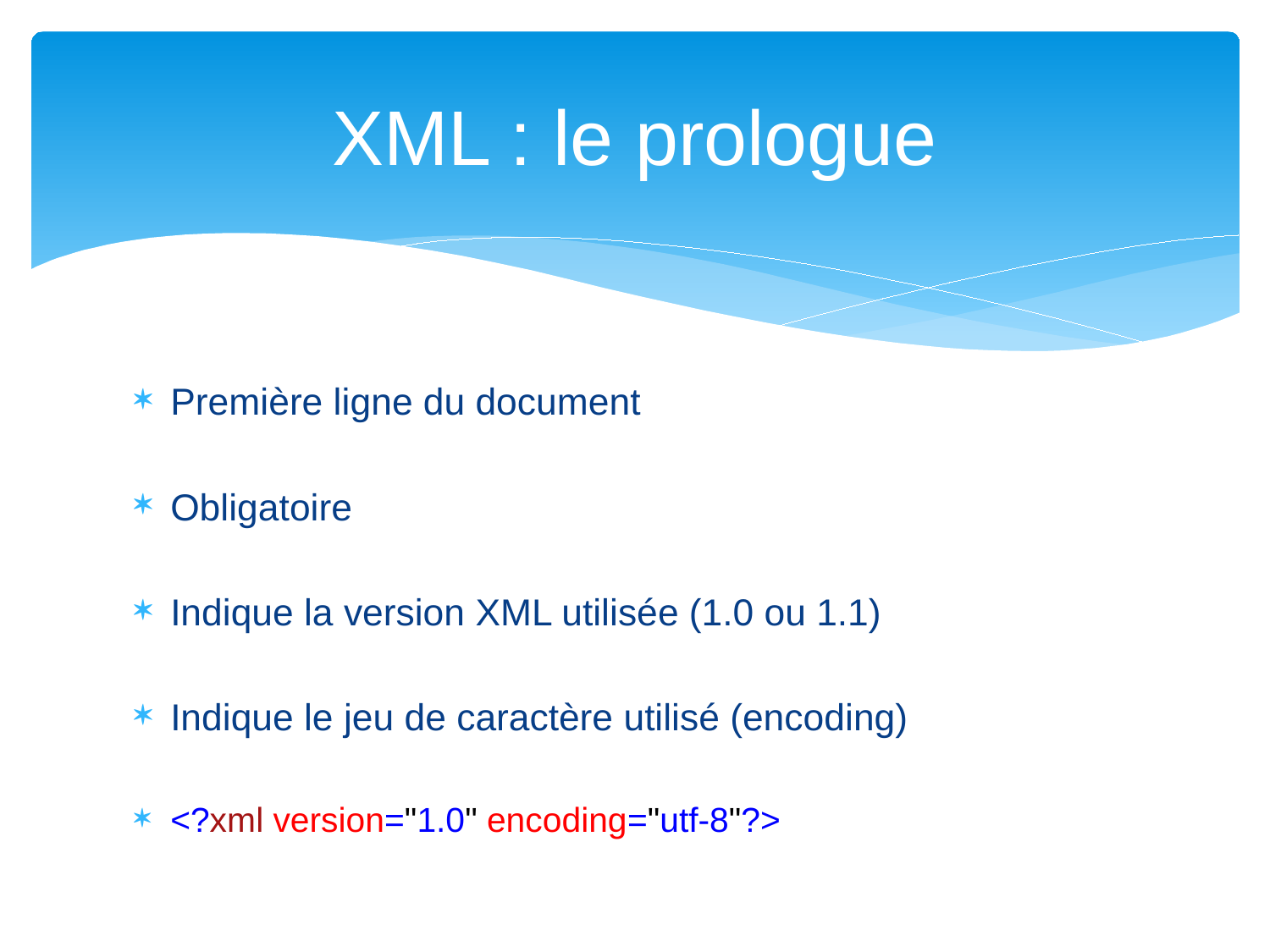

# XML : le prologue
Première ligne du document

Obligatoire

Indique la version XML utilisée (1.0 ou 1.1)

Indique le jeu de caractère utilisé (encoding)

<?xml version="1.0" encoding="utf-8"?>